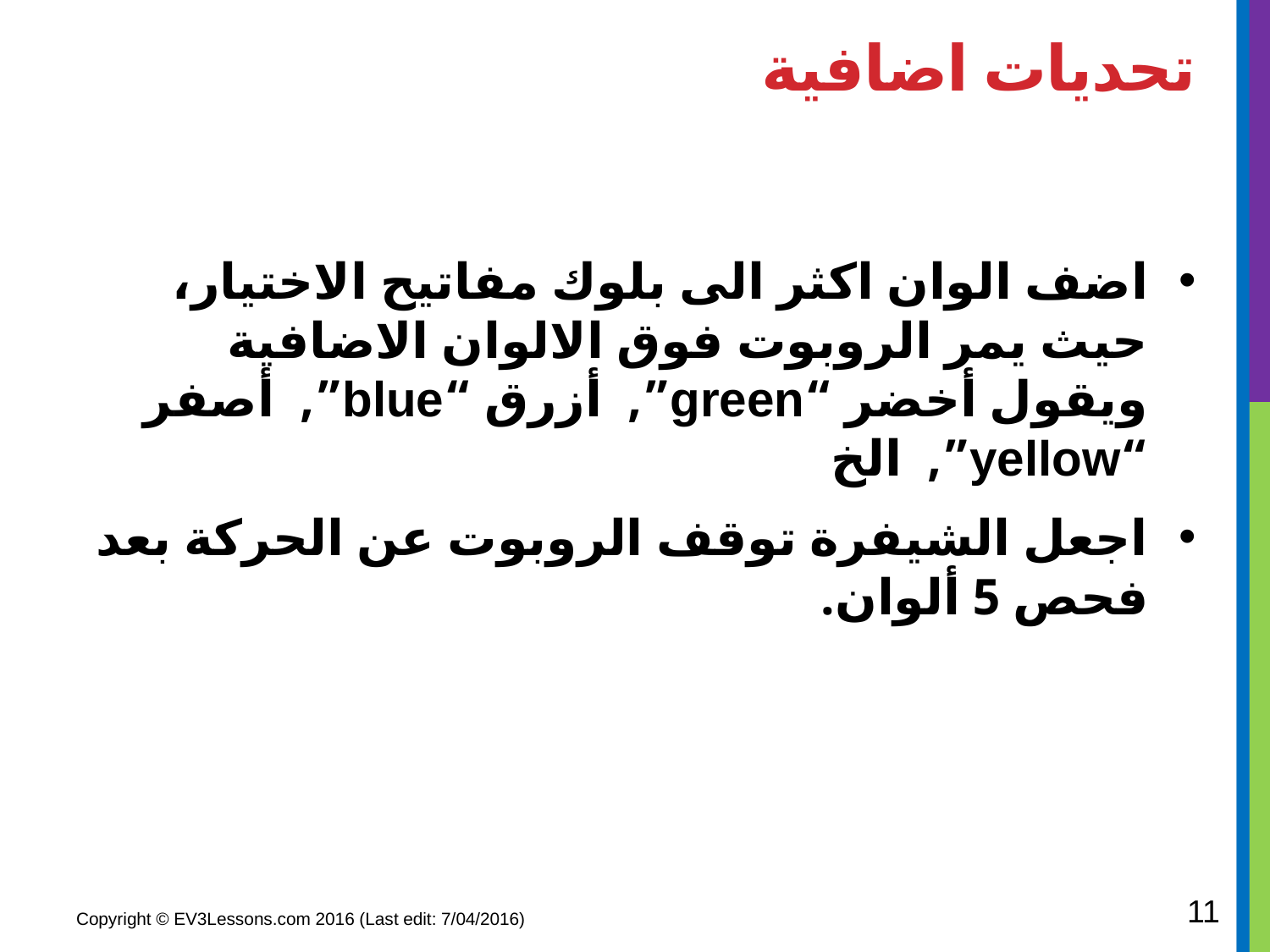

# تحديات اضافية
اضف الوان اكثر الى بلوك مفاتيح الاختيار، حيث يمر الروبوت فوق الالوان الاضافية ويقول أخضر “green”,  أزرق “blue”,  أصفر “yellow”,  الخ
اجعل الشيفرة توقف الروبوت عن الحركة بعد فحص 5 ألوان.
11
Copyright © EV3Lessons.com 2016 (Last edit: 7/04/2016)